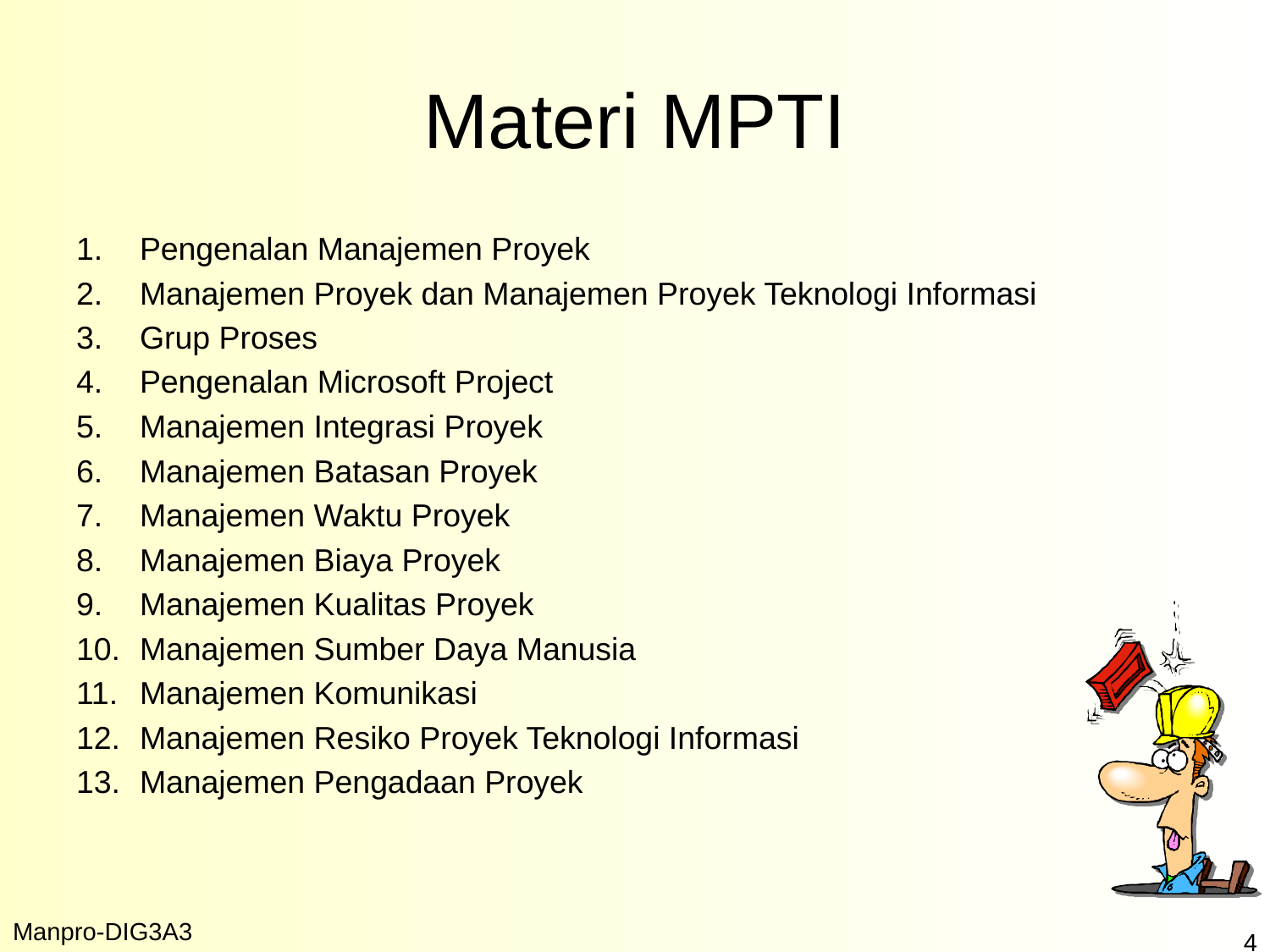

# Materi MPTI
Pengenalan Manajemen Proyek
Manajemen Proyek dan Manajemen Proyek Teknologi Informasi
Grup Proses
Pengenalan Microsoft Project
Manajemen Integrasi Proyek
Manajemen Batasan Proyek
Manajemen Waktu Proyek
Manajemen Biaya Proyek
Manajemen Kualitas Proyek
Manajemen Sumber Daya Manusia
Manajemen Komunikasi
Manajemen Resiko Proyek Teknologi Informasi
Manajemen Pengadaan Proyek
Manpro-DIG3A3
4